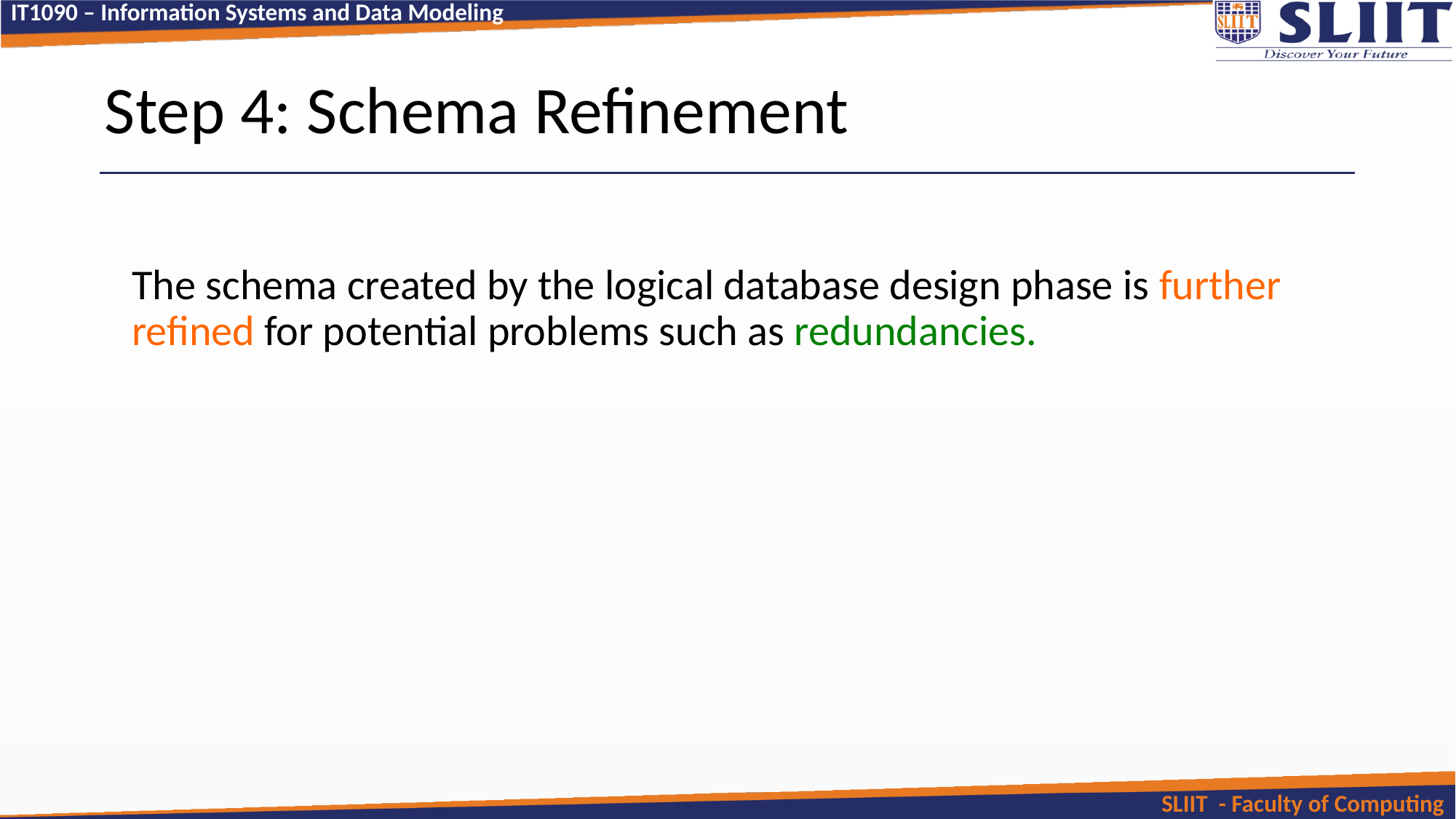

Step 4: Schema Refinement

	The schema created by the logical database design phase is further refined for potential problems such as redundancies.